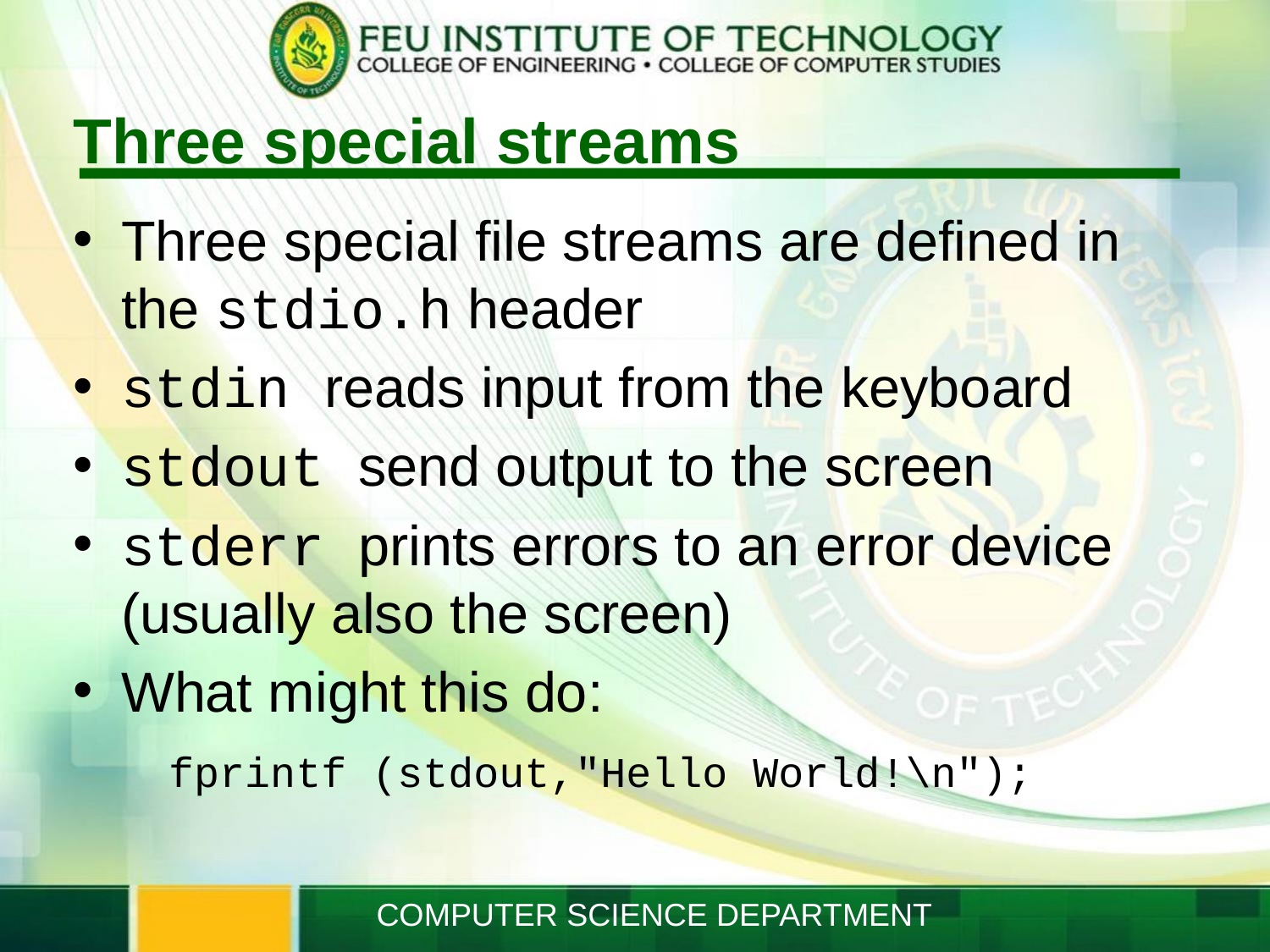

# Three special streams
Three special file streams are defined in the stdio.h header
stdin reads input from the keyboard
stdout send output to the screen
stderr prints errors to an error device (usually also the screen)
What might this do:
fprintf (stdout,"Hello World!\n");